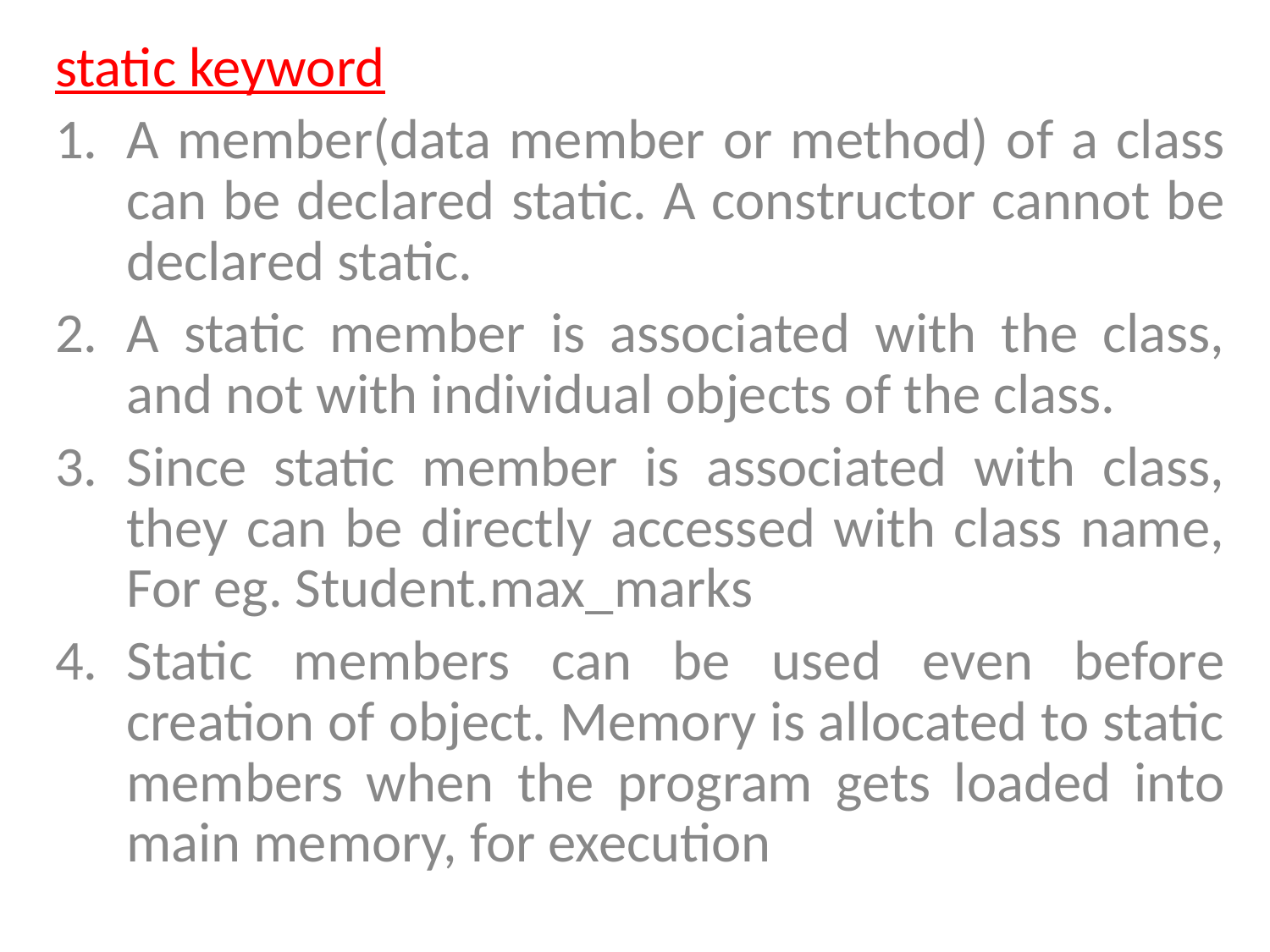

static keyword
A member(data member or method) of a class can be declared static. A constructor cannot be declared static.
A static member is associated with the class, and not with individual objects of the class.
Since static member is associated with class, they can be directly accessed with class name, For eg. Student.max_marks
Static members can be used even before creation of object. Memory is allocated to static members when the program gets loaded into main memory, for execution